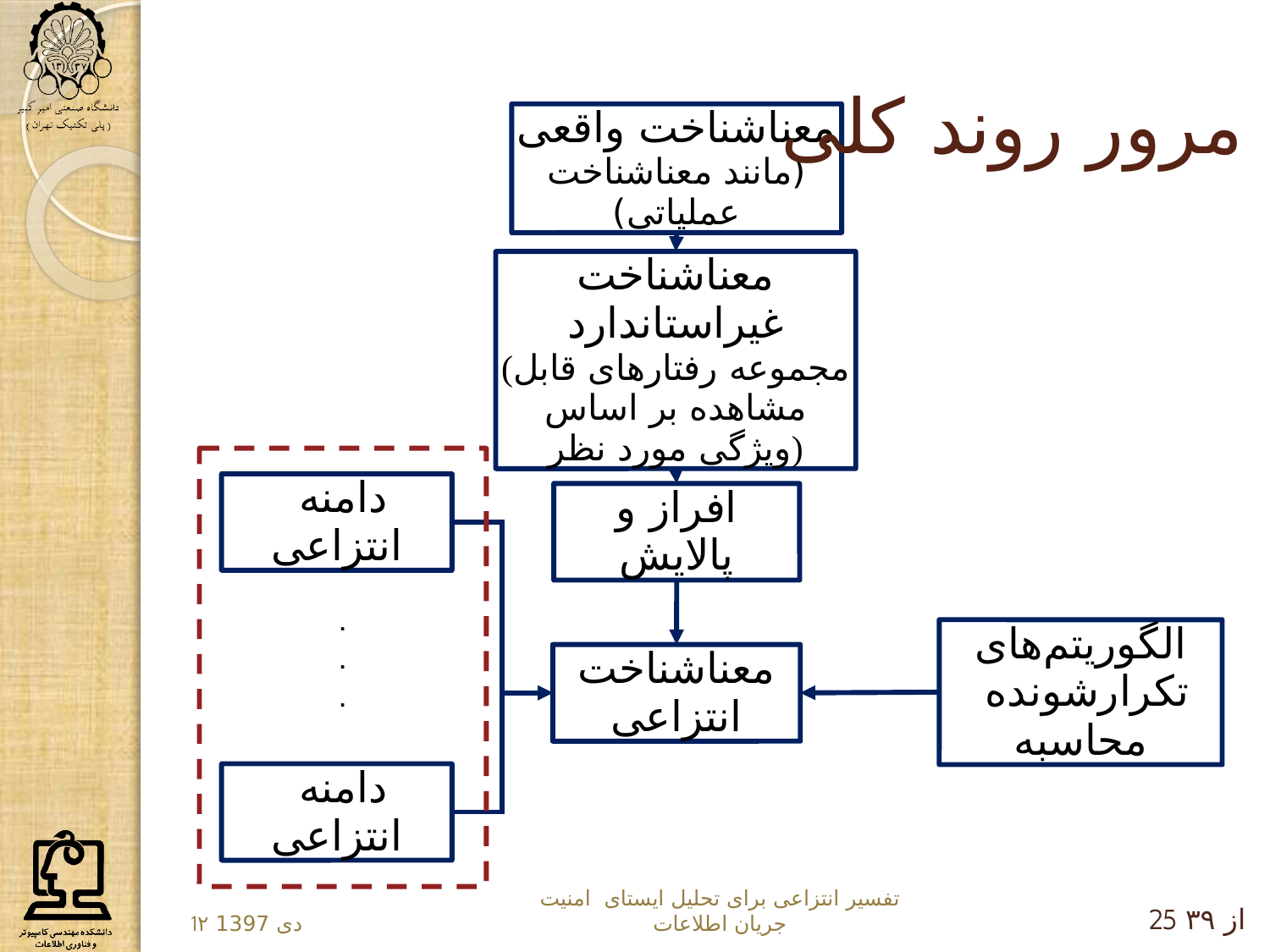

مرور روند کلی
معناشناخت واقعی
(مانند معناشناخت عملیاتی)
معناشناخت غیراستاندارد
(مجموعه رفتارهای قابل مشاهده بر اساس ویژگی مورد نظر)

دامنه
انتزاعی
افراز و پالایش
الگوریتم‌های تکرارشونده
محاسبه
معناشناخت انتزاعی
دامنه
انتزاعی
.
.
.
25 از ۳۹